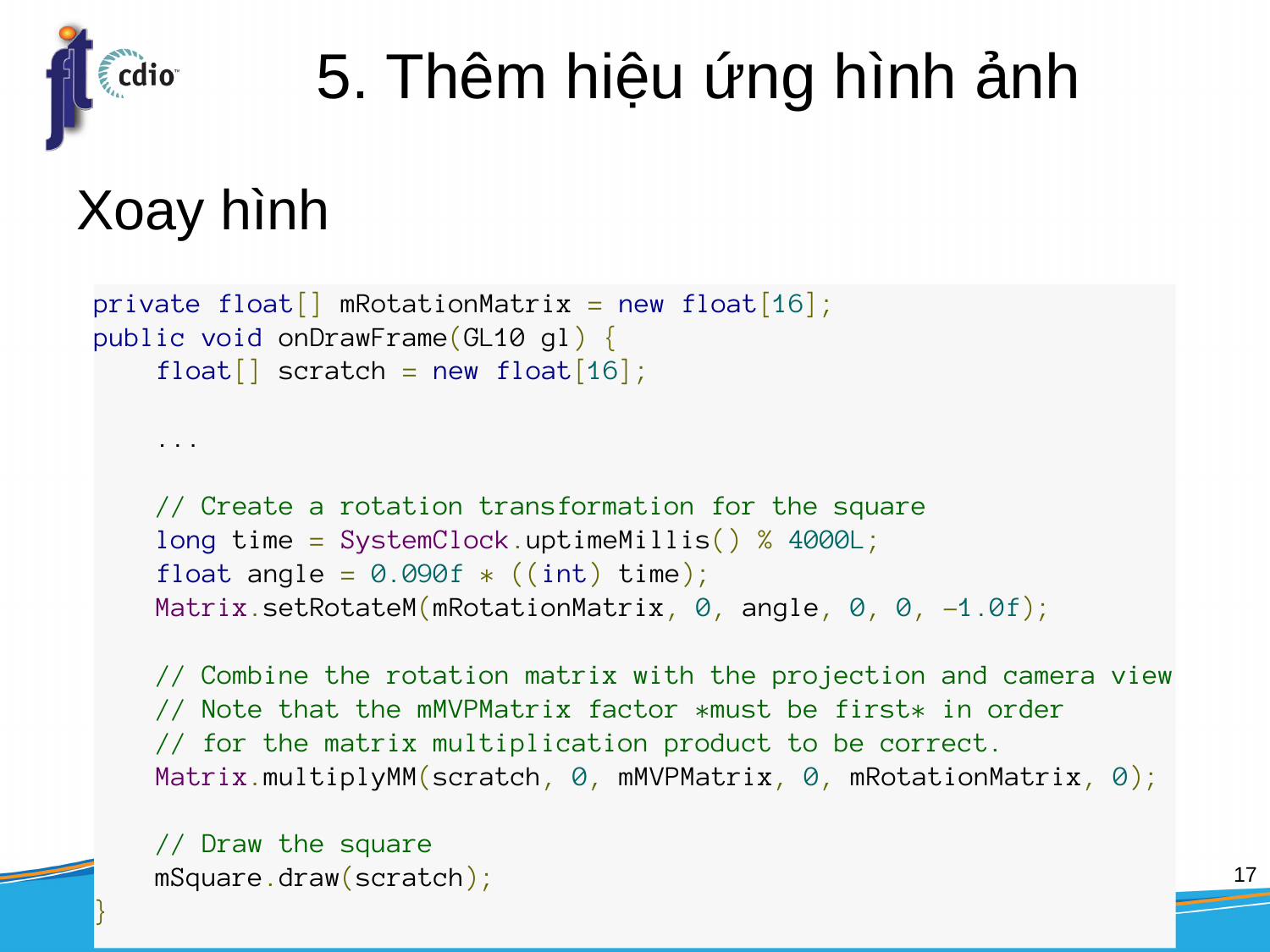

# 5. Thêm hiệu ứng hình ảnh
Xoay hình
private float[] mRotationMatrix = new float[16];
public void onDrawFrame(GL10 gl) {
    float[] scratch = new float[16];
    ...
    // Create a rotation transformation for the square
    long time = SystemClock.uptimeMillis() % 4000L;
    float angle = 0.090f * ((int) time);
    Matrix.setRotateM(mRotationMatrix, 0, angle, 0, 0, -1.0f);
    // Combine the rotation matrix with the projection and camera view
    // Note that the mMVPMatrix factor *must be first* in order
    // for the matrix multiplication product to be correct.
    Matrix.multiplyMM(scratch, 0, mMVPMatrix, 0, mRotationMatrix, 0);
    // Draw the square
    mSquare.draw(scratch);
}
17